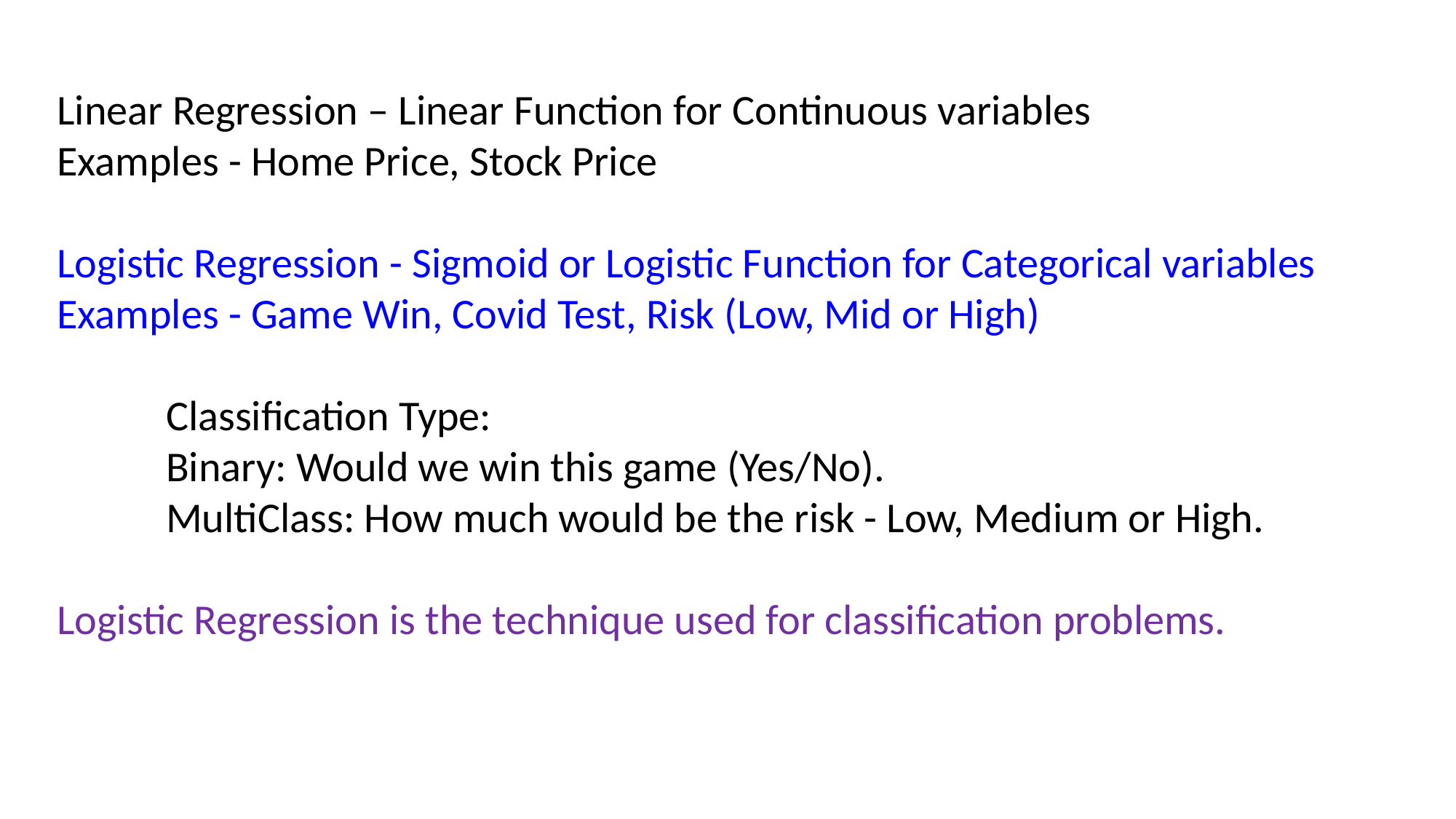

Linear Regression – Linear Function for Continuous variables
Examples - Home Price, Stock Price

Logistic Regression - Sigmoid or Logistic Function for Categorical variables
Examples - Game Win, Covid Test, Risk (Low, Mid or High)

Classification Type:
Binary: Would we win this game (Yes/No).
MultiClass: How much would be the risk - Low, Medium or High.

Logistic Regression is the technique used for classification problems.